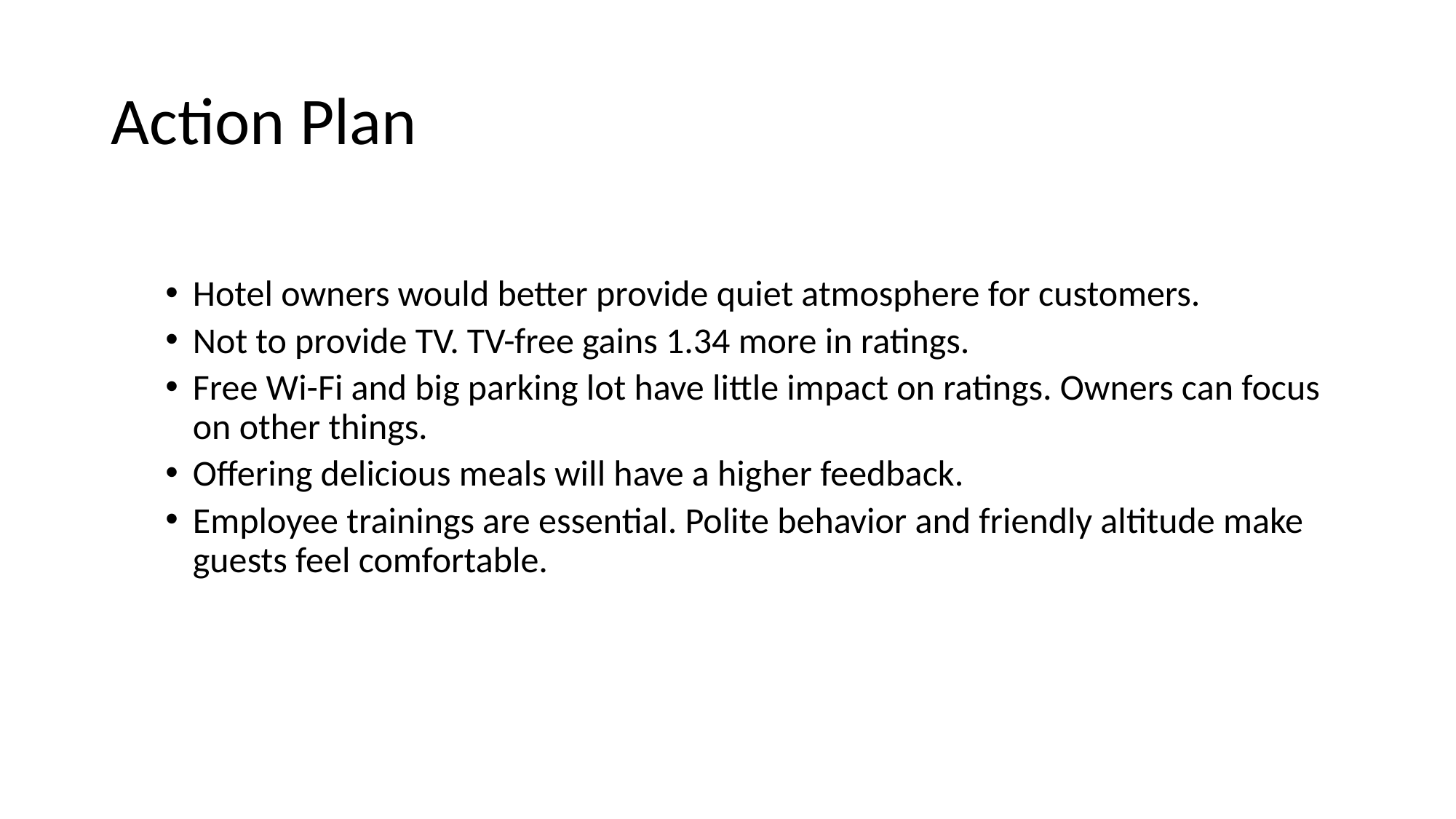

# Action Plan

Hotel owners would better provide quiet atmosphere for customers.
Not to provide TV. TV-free gains 1.34 more in ratings.
Free Wi-Fi and big parking lot have little impact on ratings. Owners can focus on other things.
Offering delicious meals will have a higher feedback.
Employee trainings are essential. Polite behavior and friendly altitude make guests feel comfortable.